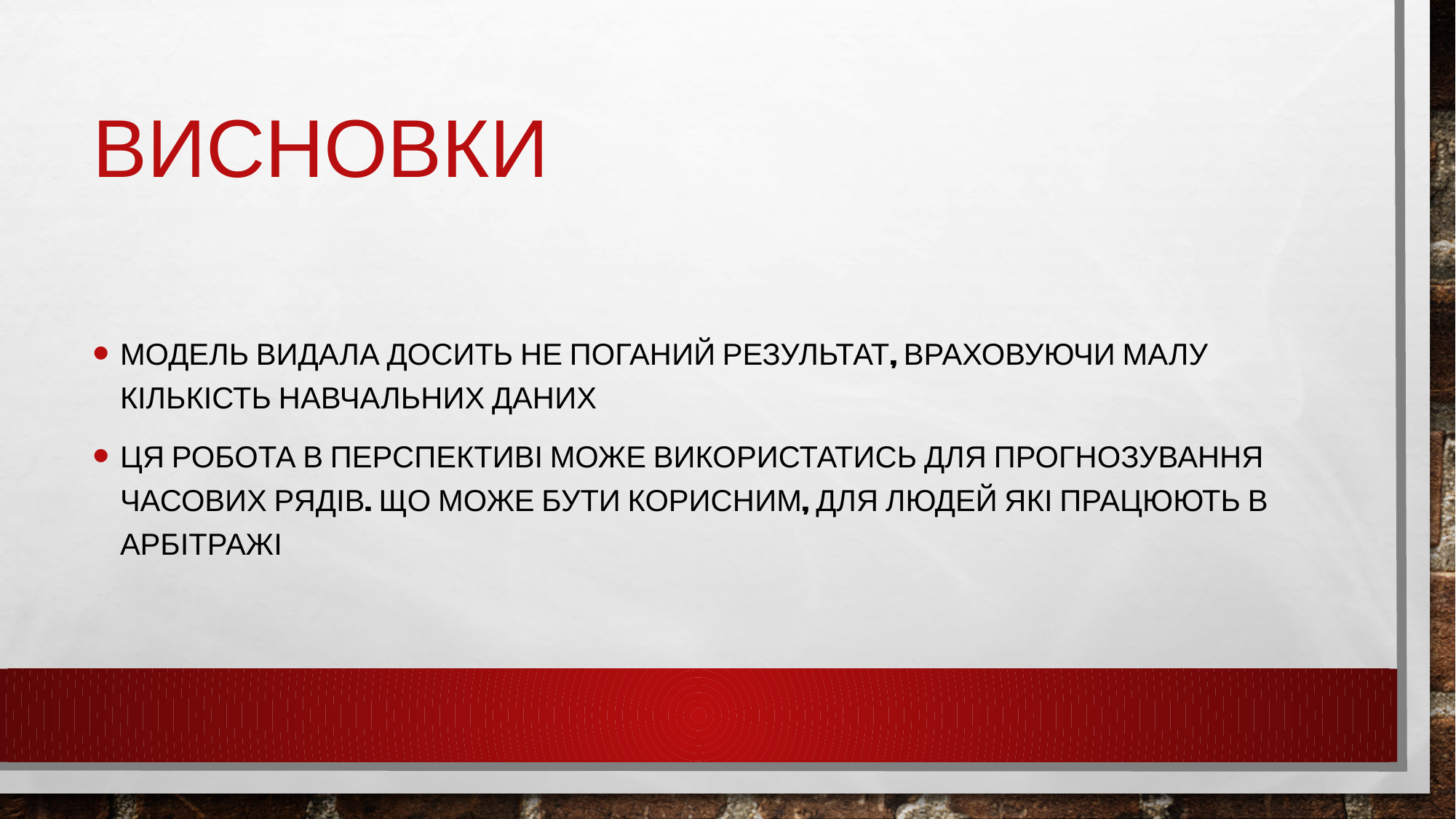

# висновки
Модель видала досить не поганий результат, враховуючи малу кількість навчальних даних
Ця робота в перспективі може використатись для прогнозування часових рядів. Що може бути корисним, для людей які працюють в арбітражі